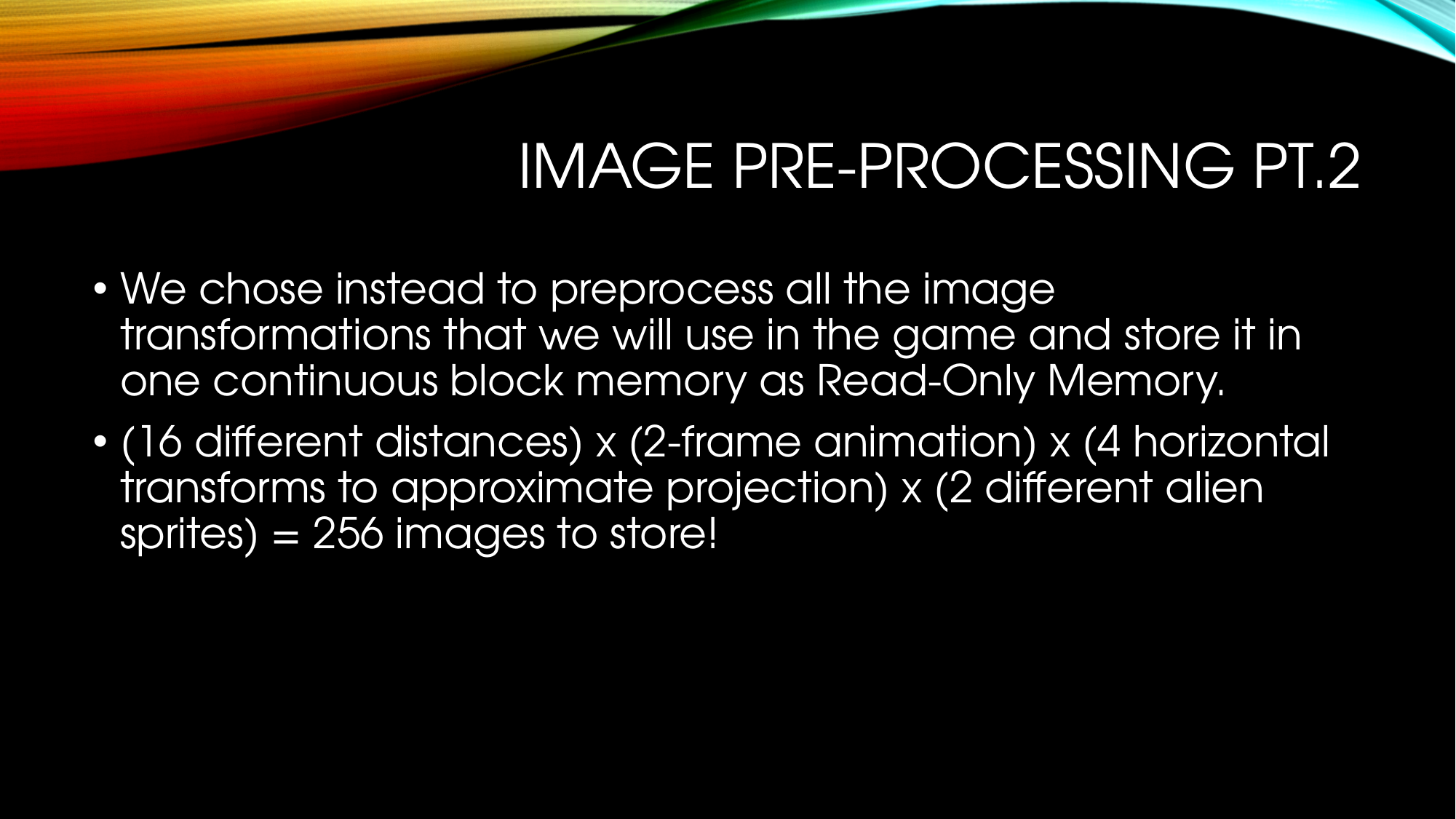

# Image pre-processing pt.2
We chose instead to preprocess all the image transformations that we will use in the game and store it in one continuous block memory as Read-Only Memory.
(16 different distances) x (2-frame animation) x (4 horizontal transforms to approximate projection) x (2 different alien sprites) = 256 images to store!